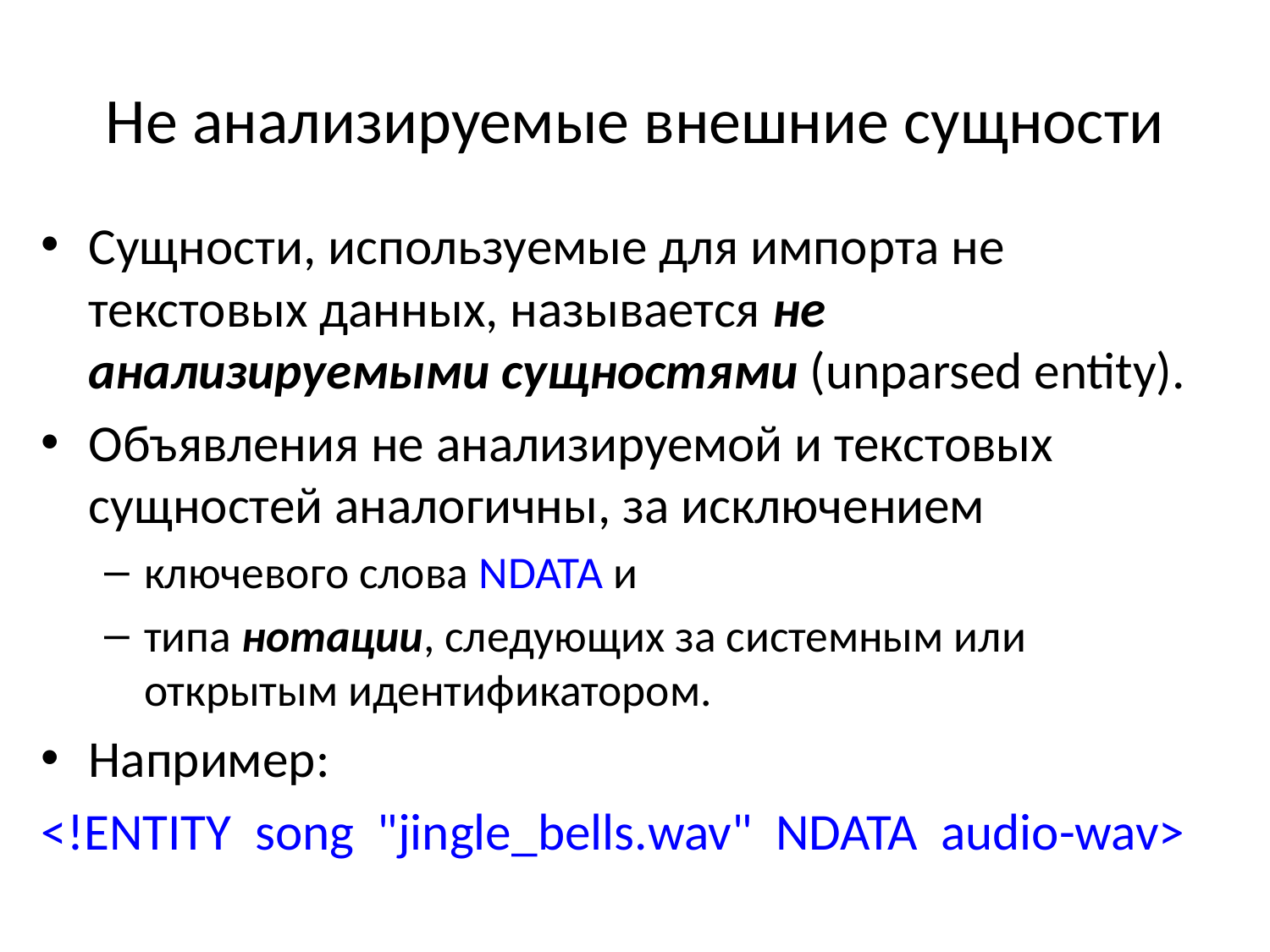

# Не анализируемые внешние сущности
Сущности, используемые для импорта не текстовых данных, называется не анализируемыми сущностями (unparsed entity).
Объявления не анализируемой и текстовых сущностей аналогичны, за исключением
ключевого слова NDATA и
типа нотации, следующих за системным или открытым идентификатором.
Например:
<!ENTITY  song  "jingle_bells.wav"  NDATA  audio-wav>